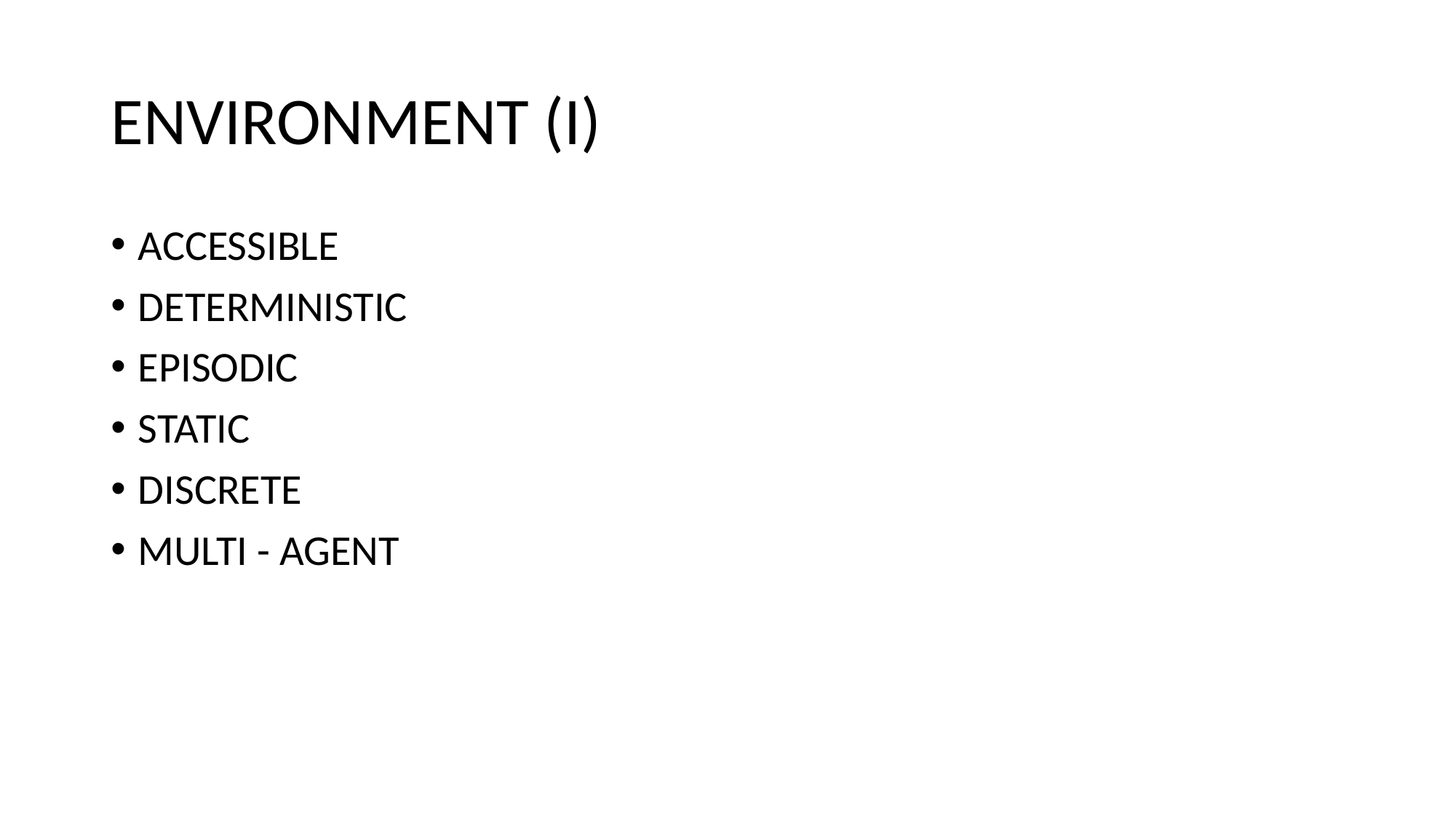

# ENVIRONMENT (I)
ACCESSIBLE
DETERMINISTIC
EPISODIC
STATIC
DISCRETE
MULTI - AGENT